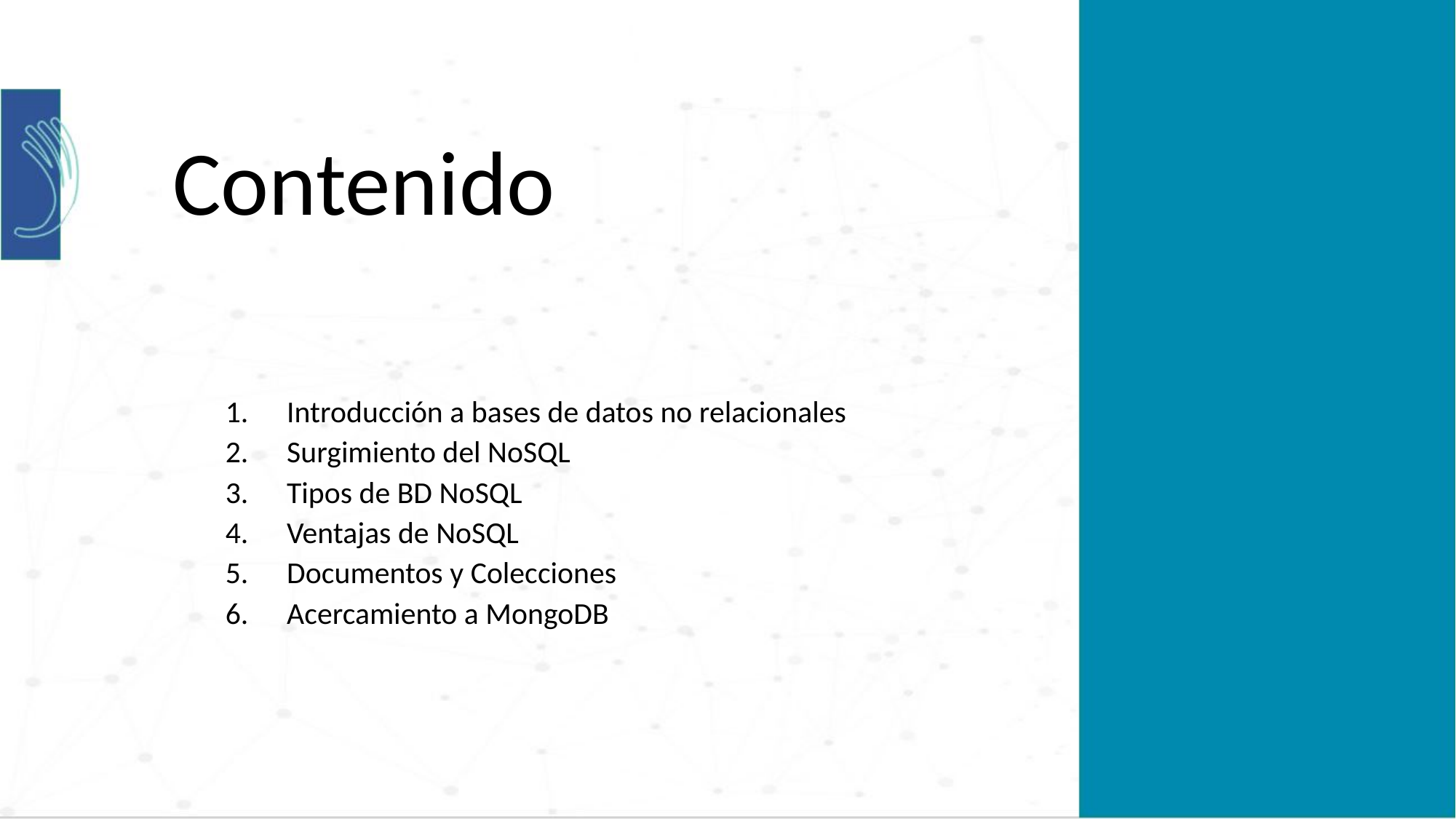

# Contenido
Introducción a bases de datos no relacionales
Surgimiento del NoSQL
Tipos de BD NoSQL
Ventajas de NoSQL
Documentos y Colecciones
Acercamiento a MongoDB